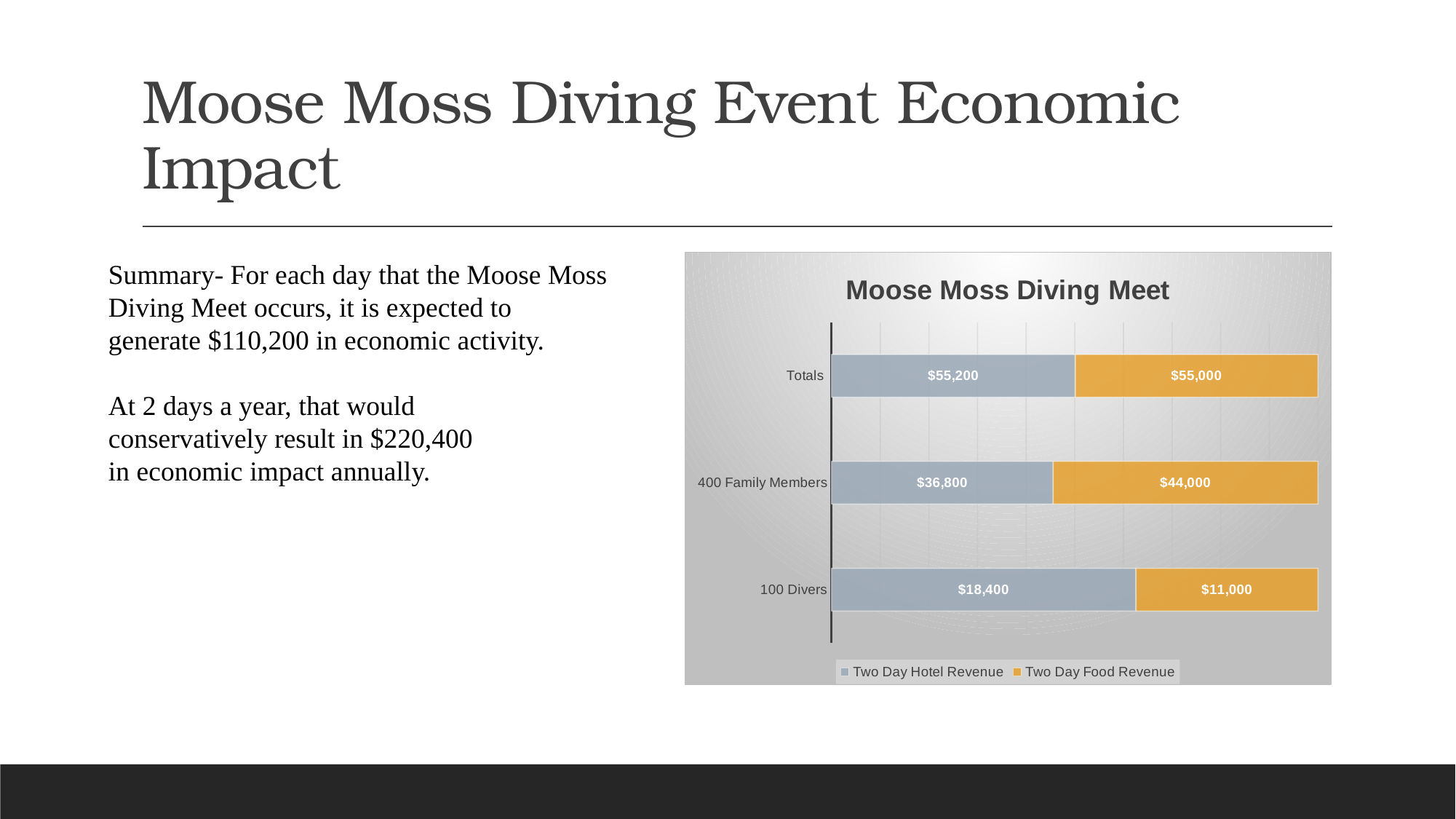

# Moose Moss Diving Event Economic Impact
Summary- For each day that the Moose Moss
Diving Meet occurs, it is expected to
generate $110,200 in economic activity.

At 2 days a year, that would
conservatively result in $220,400
in economic impact annually.

### Chart: Moose Moss Diving Meet

| Category | Two Day Hotel Revenue | Two Day Food Revenue |
|---|---|---|
| 100 Divers | 18400.0 | 11000.0 |
| 400 Family Members | 36800.0 | 44000.0 |
| Totals  | 55200.0 | 55000.0 |